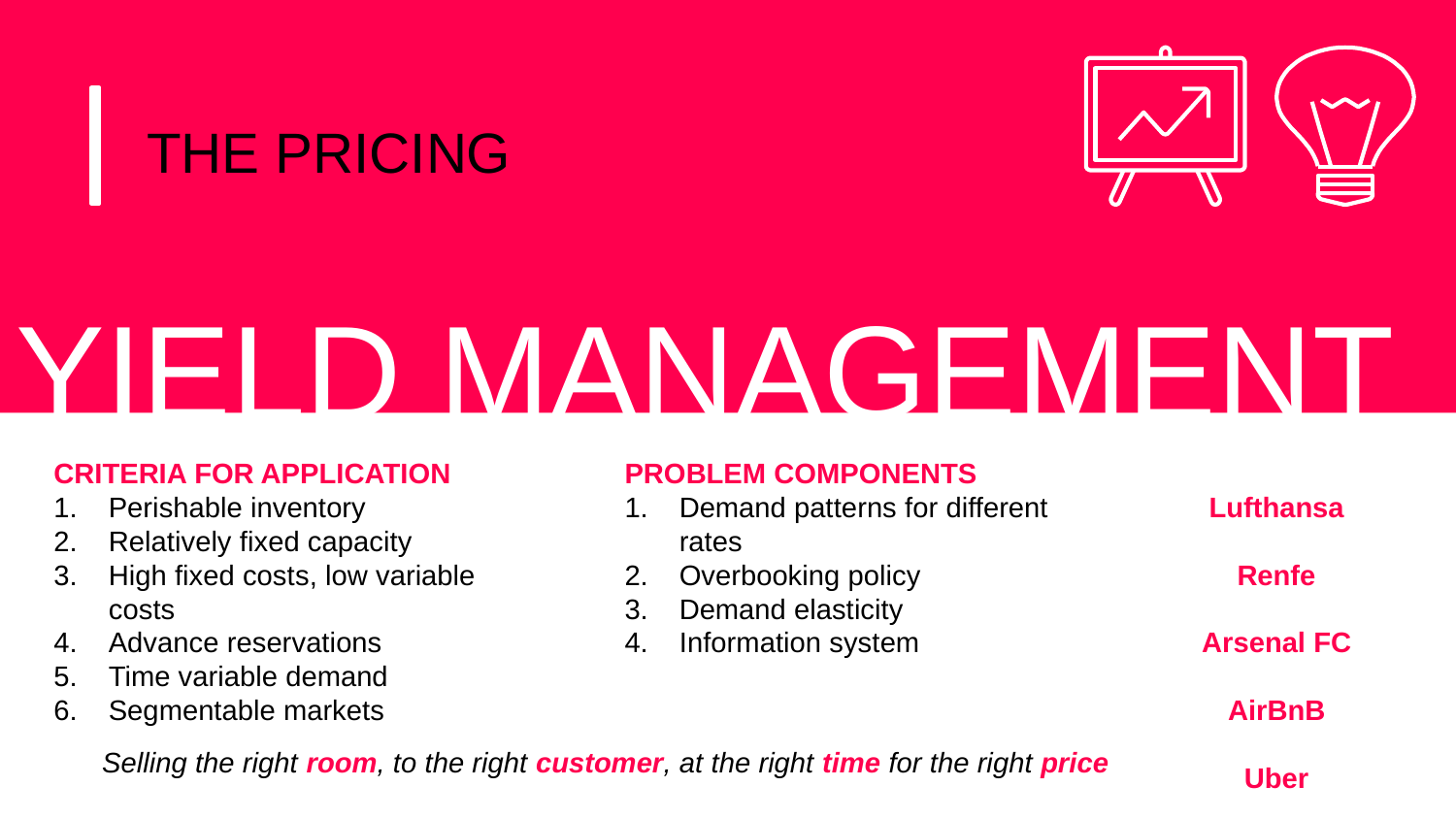

THE PRICING
YIELD MANAGEMENT
CRITERIA FOR APPLICATION
Perishable inventory
Relatively fixed capacity
High fixed costs, low variable costs
Advance reservations
Time variable demand
Segmentable markets

PROBLEM COMPONENTS
Demand patterns for different rates
Overbooking policy
Demand elasticity
Information system
Lufthansa
Renfe
Arsenal FC
AirBnB
Uber

Selling the right room, to the right customer, at the right time for the right price